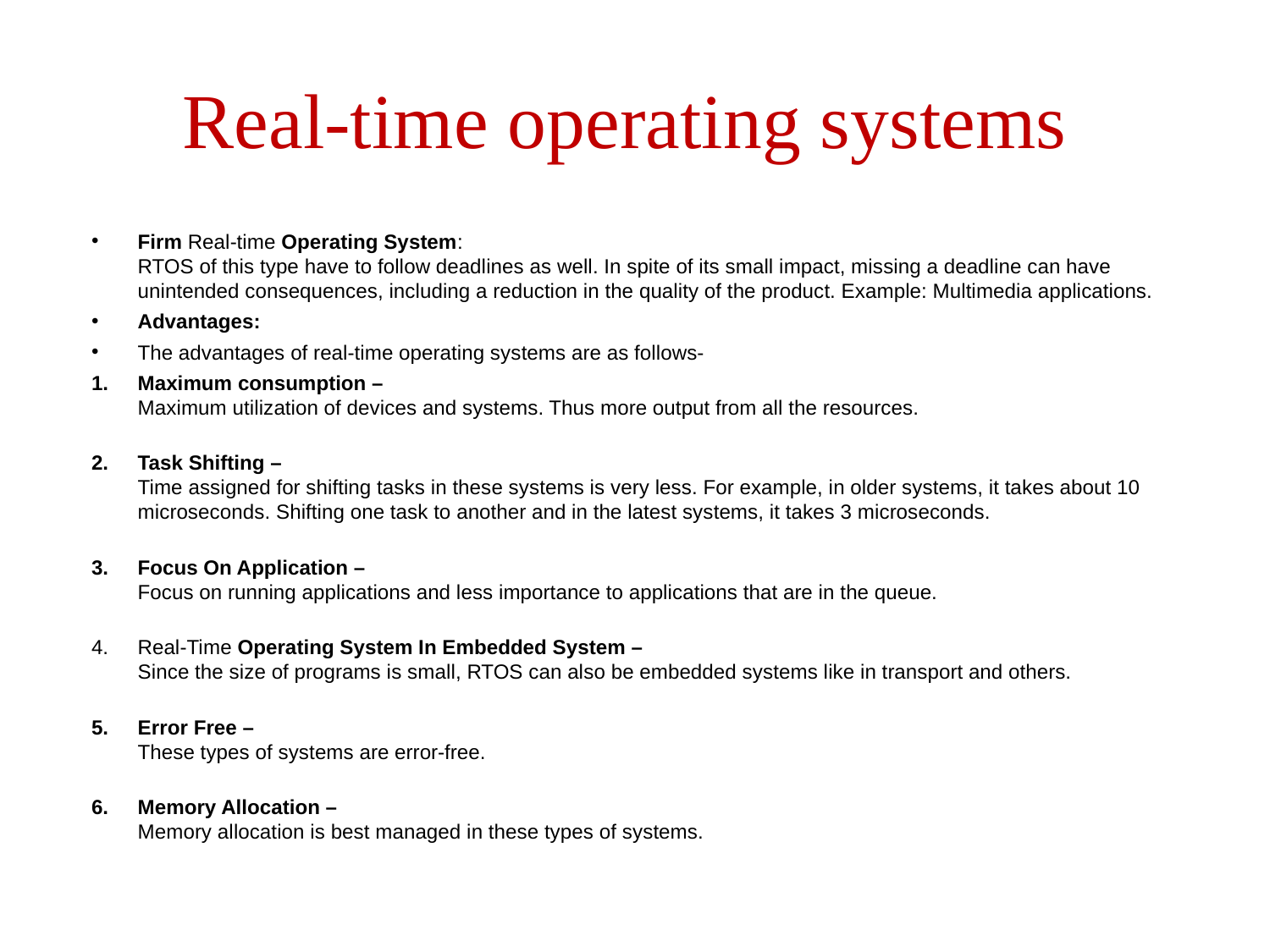

# Real-time operating systems
Firm Real-time Operating System: 
RTOS of this type have to follow deadlines as well. In spite of its small impact, missing a deadline can have unintended consequences, including a reduction in the quality of the product. Example: Multimedia applications.
Advantages:
The advantages of real-time operating systems are as follows-
Maximum consumption – 
Maximum utilization of devices and systems. Thus more output from all the resources.
Task Shifting – 
Time assigned for shifting tasks in these systems is very less. For example, in older systems, it takes about 10 microseconds. Shifting one task to another and in the latest systems, it takes 3 microseconds.
Focus On Application – 
Focus on running applications and less importance to applications that are in the queue.
Real-Time Operating System In Embedded System – 
Since the size of programs is small, RTOS can also be embedded systems like in transport and others.
Error Free – 
These types of systems are error-free.
Memory Allocation – 
Memory allocation is best managed in these types of systems.